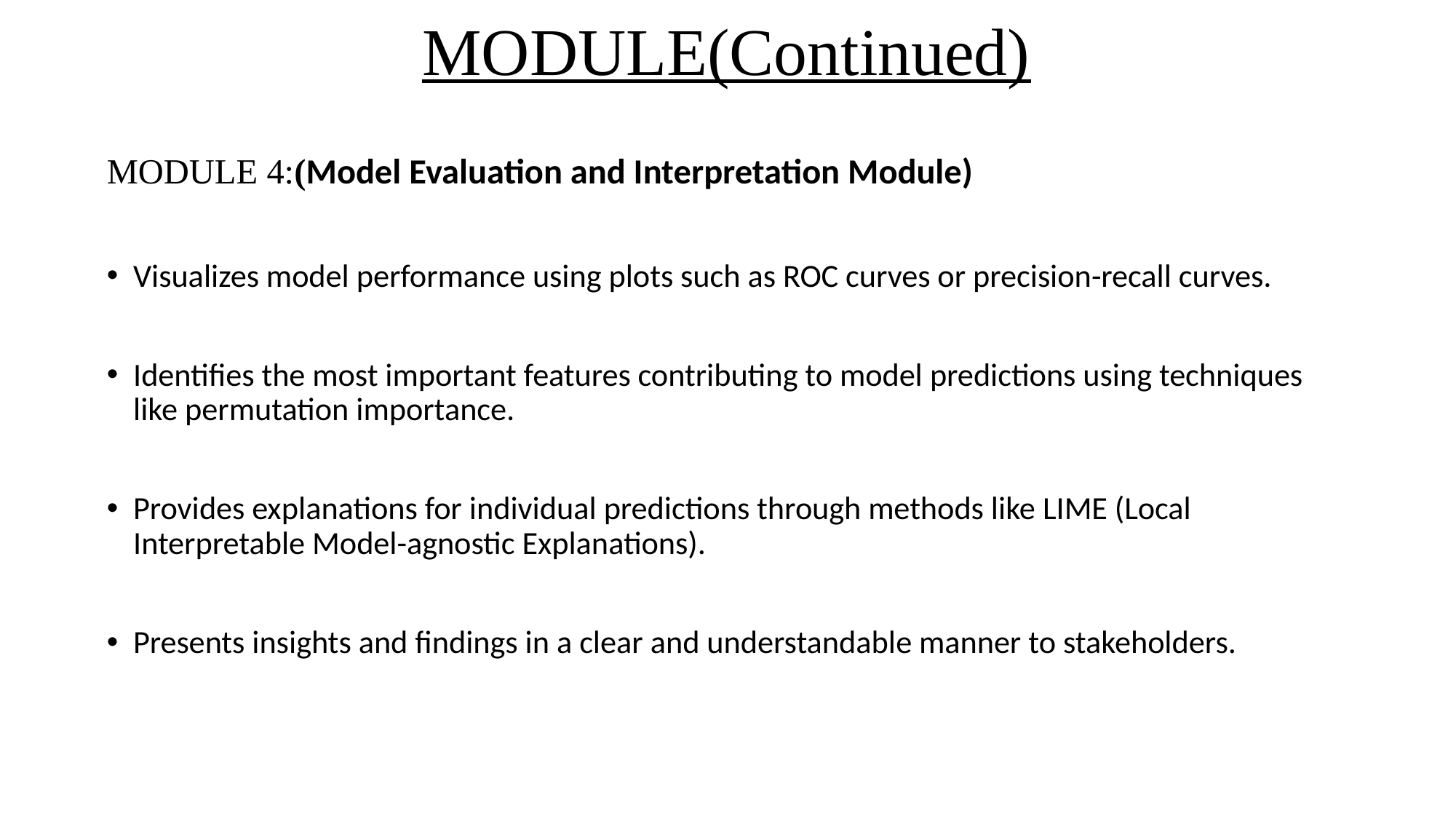

# MODULE(Continued)
MODULE 4:(Model Evaluation and Interpretation Module)

Visualizes model performance using plots such as ROC curves or precision-recall curves.

Identifies the most important features contributing to model predictions using techniques like permutation importance.

Provides explanations for individual predictions through methods like LIME (Local Interpretable Model-agnostic Explanations).

Presents insights and findings in a clear and understandable manner to stakeholders.